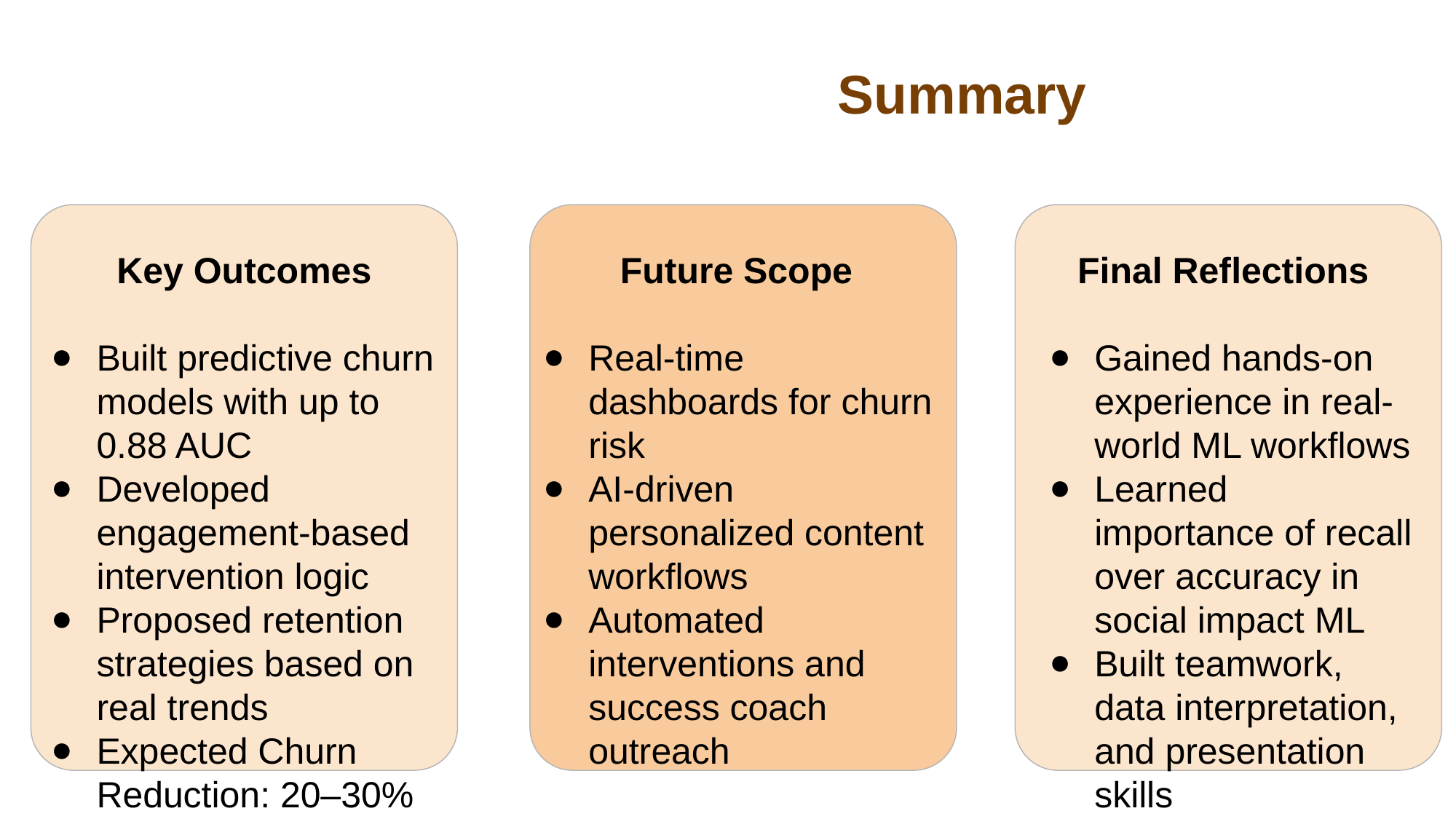

Summary

Key Outcomes

Built predictive churn models with up to 0.88 AUC
Developed engagement-based intervention logic
Proposed retention strategies based on real trends
Expected Churn Reduction: 20–30%

Final Reflections

Gained hands-on experience in real-world ML workflows
Learned importance of recall over accuracy in social impact ML
Built teamwork, data interpretation, and presentation skills

Future Scope

Real-time dashboards for churn risk
AI-driven personalized content workflows
Automated interventions and success coach outreach